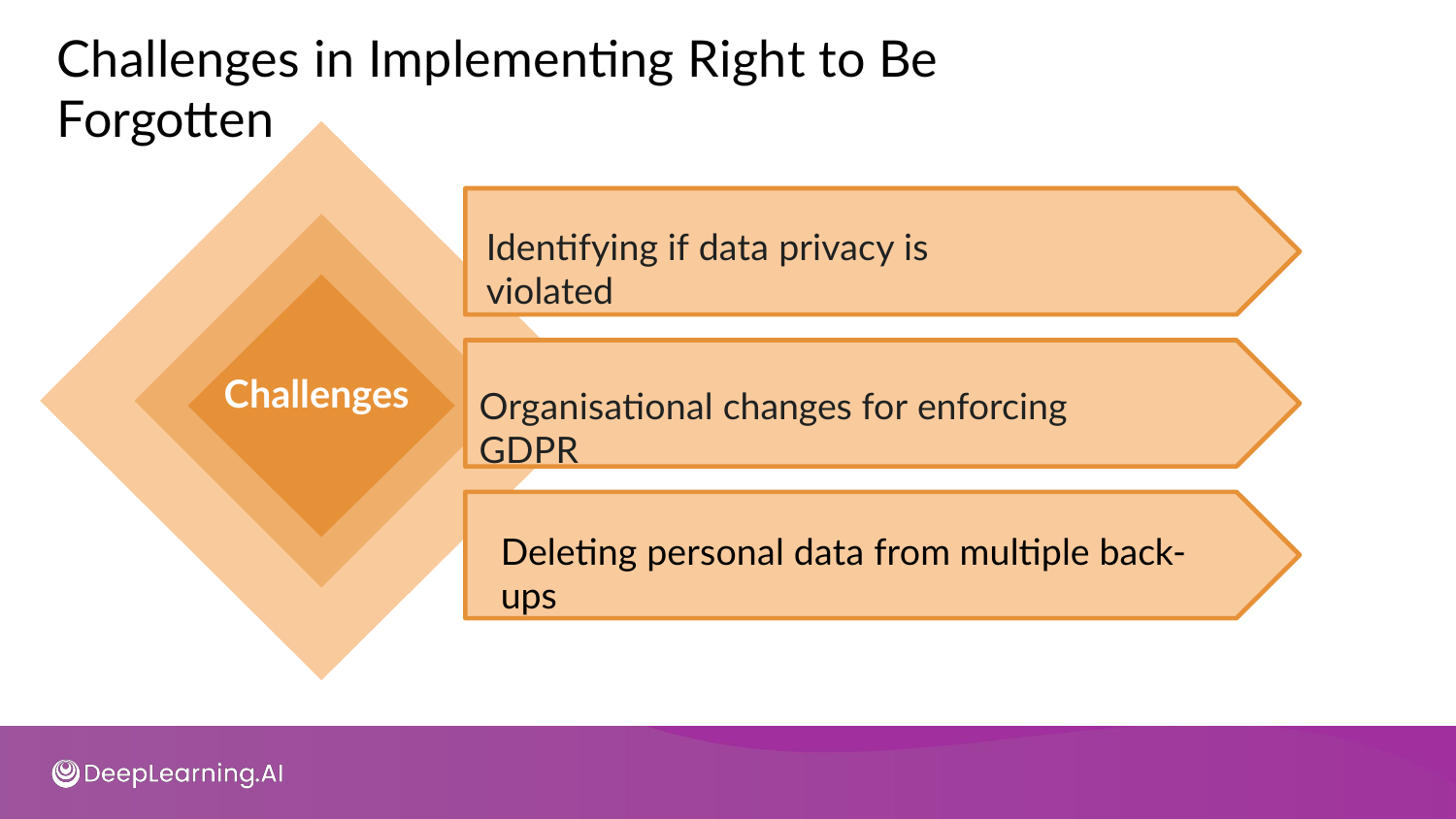

# Challenges in Implementing Right to Be Forgotten

Identifying if data privacy is violated

Challenges
Organisational changes for enforcing GDPR

Deleting personal data from multiple back-ups